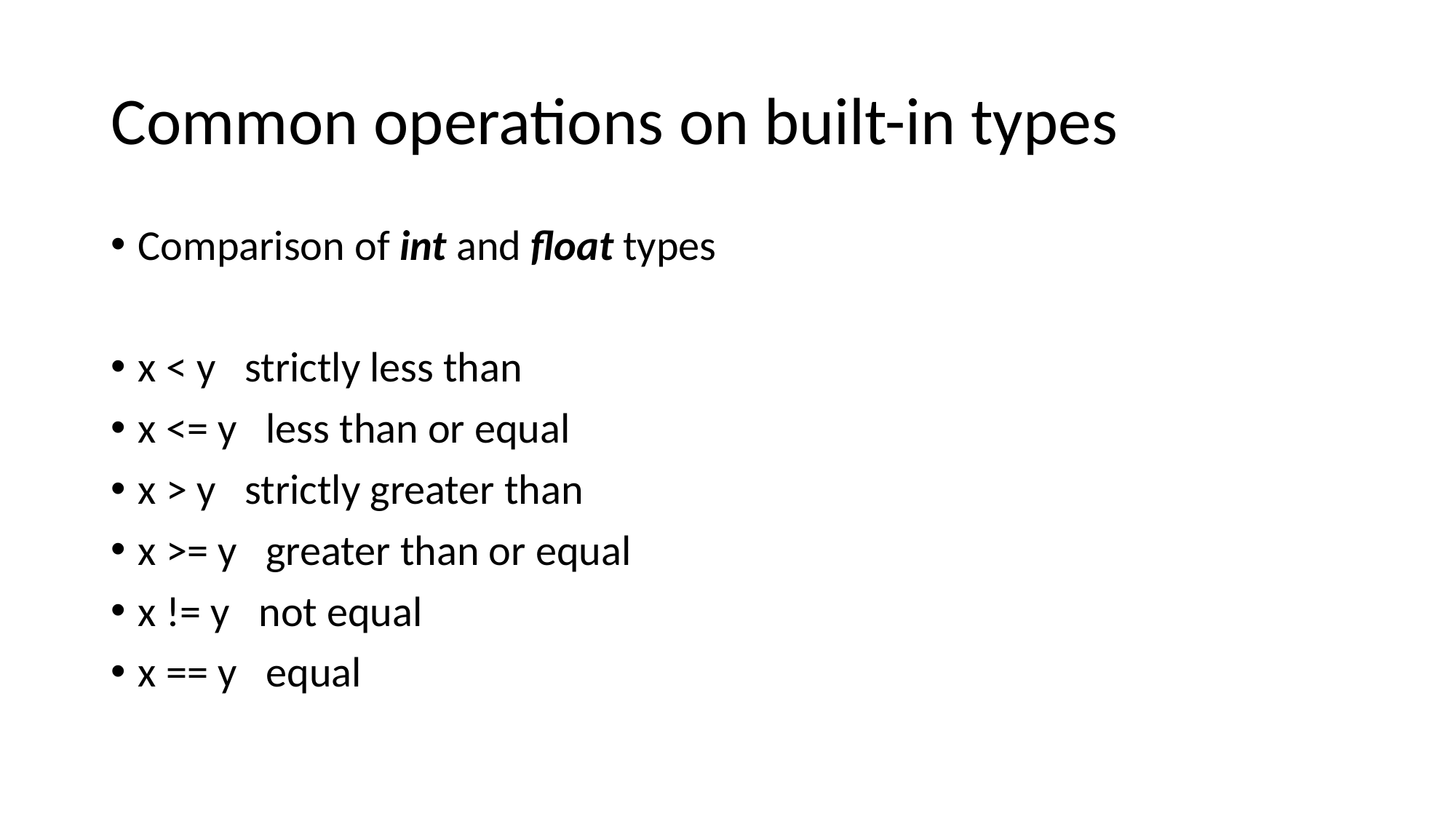

# Common operations on built-in types
Comparison of int and float types

x < y   strictly less than
x <= y   less than or equal
x > y   strictly greater than
x >= y   greater than or equal
x != y   not equal
x == y   equal